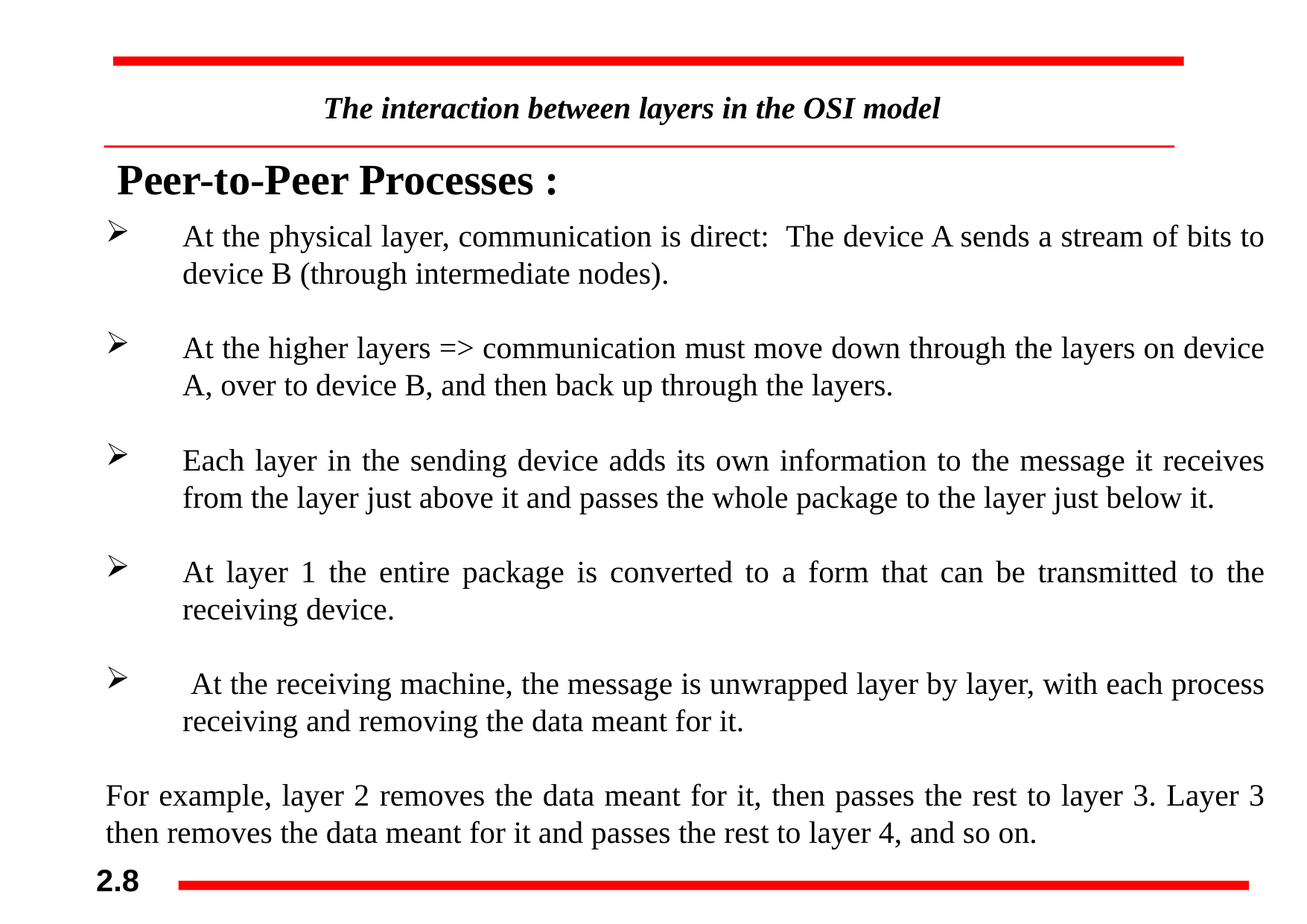

# The interaction between layers in the OSI model

Peer-to-Peer Processes :
At the physical layer, communication is direct:  The device A sends a stream of bits to device B (through intermediate nodes).

At the higher layers => communication must move down through the layers on device A, over to device B, and then back up through the layers.

Each layer in the sending device adds its own information to the message it receives from the layer just above it and passes the whole package to the layer just below it.

At layer 1 the entire package is converted to a form that can be transmitted to the receiving device.

 At the receiving machine, the message is unwrapped layer by layer, with each process receiving and removing the data meant for it.

For example, layer 2 removes the data meant for it, then passes the rest to layer 3. Layer 3 then removes the data meant for it and passes the rest to layer 4, and so on.
2.8